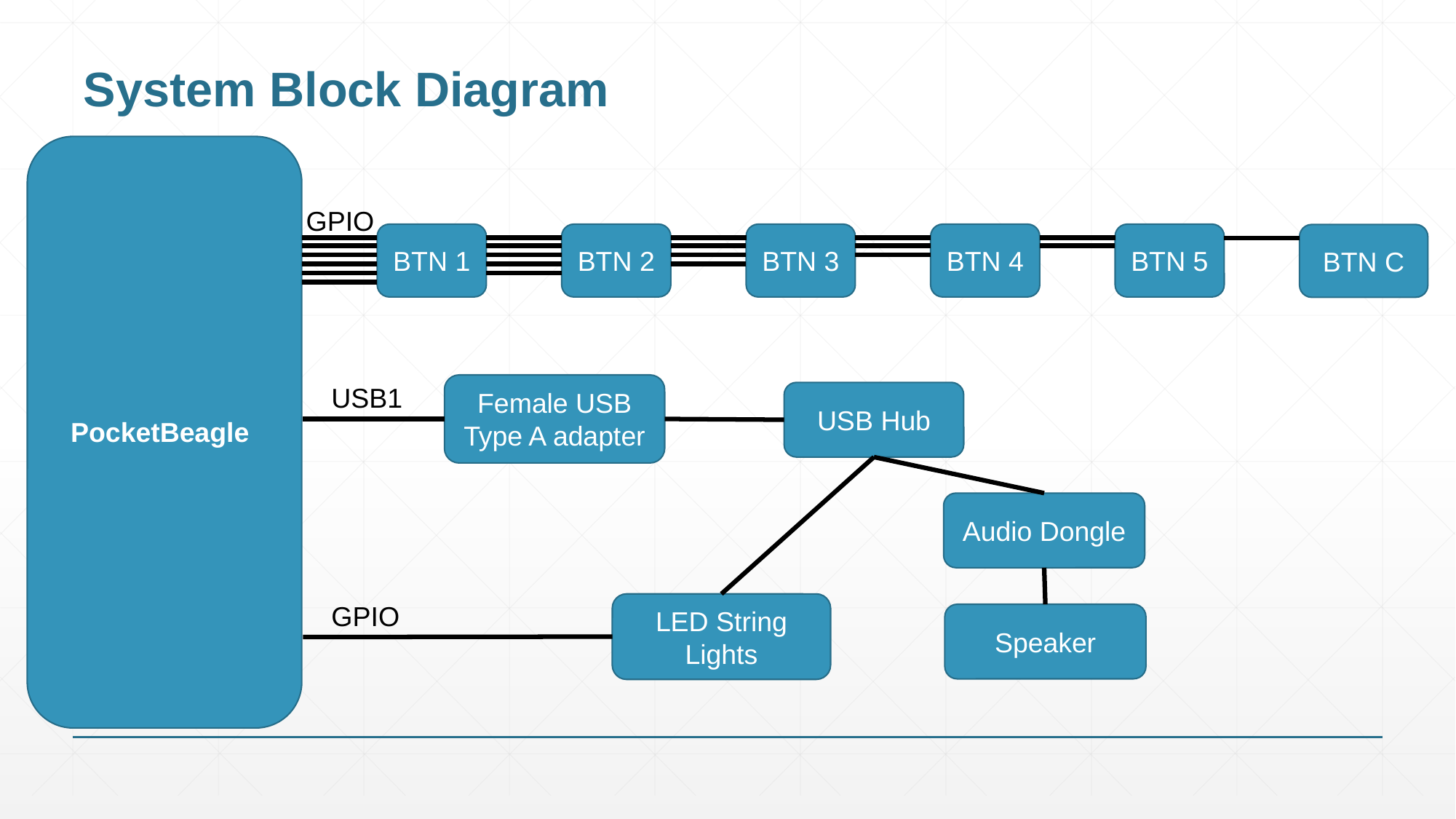

# System Block Diagram

GPIO
BTN 1
BTN 2
BTN 3
BTN 4
BTN 5
BTN C
Female USB Type A adapter
USB1
USB Hub
PocketBeagle
Audio Dongle
GPIO
LED String Lights
Speaker